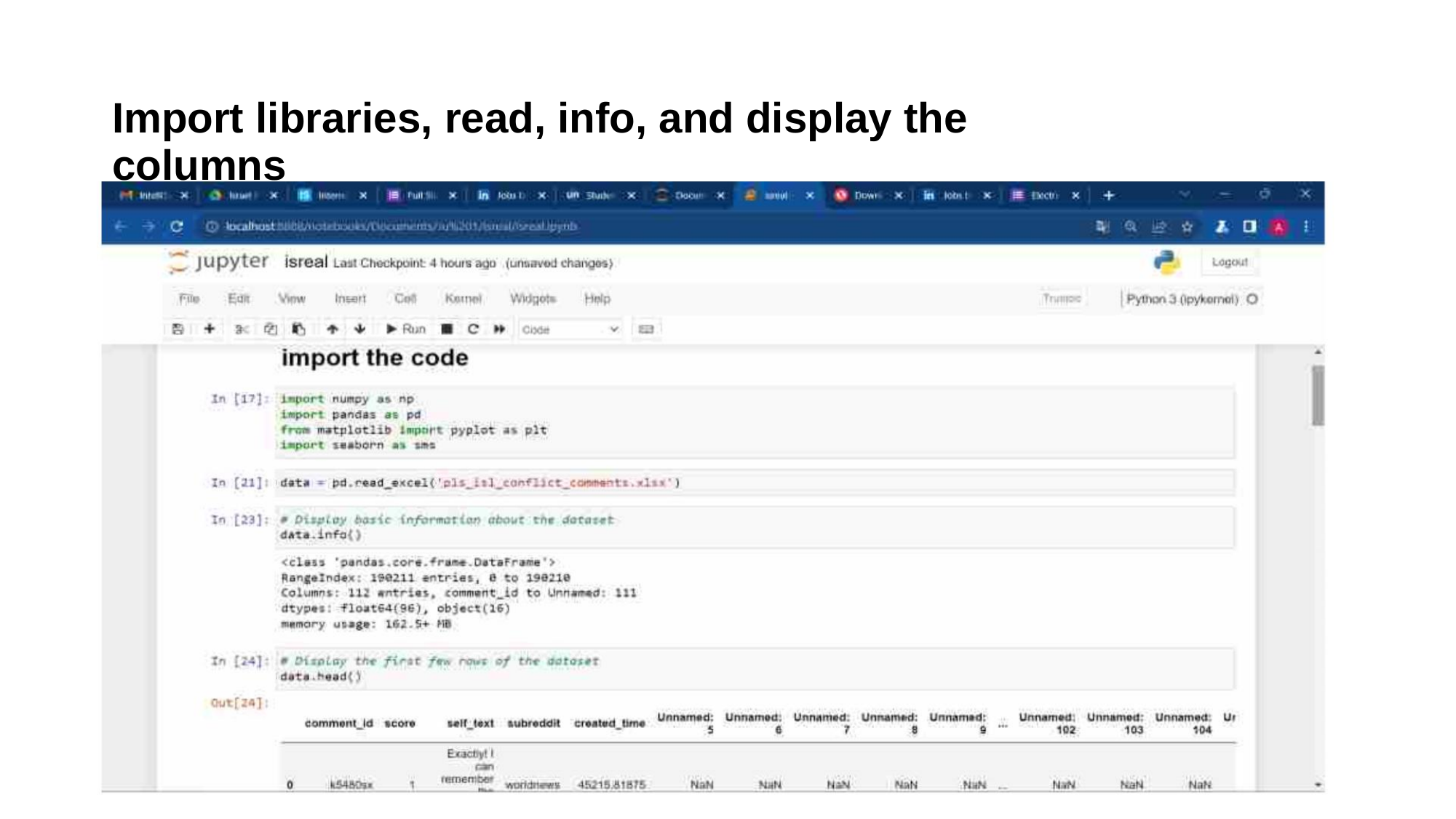

Import libraries, read, info, and display the columns